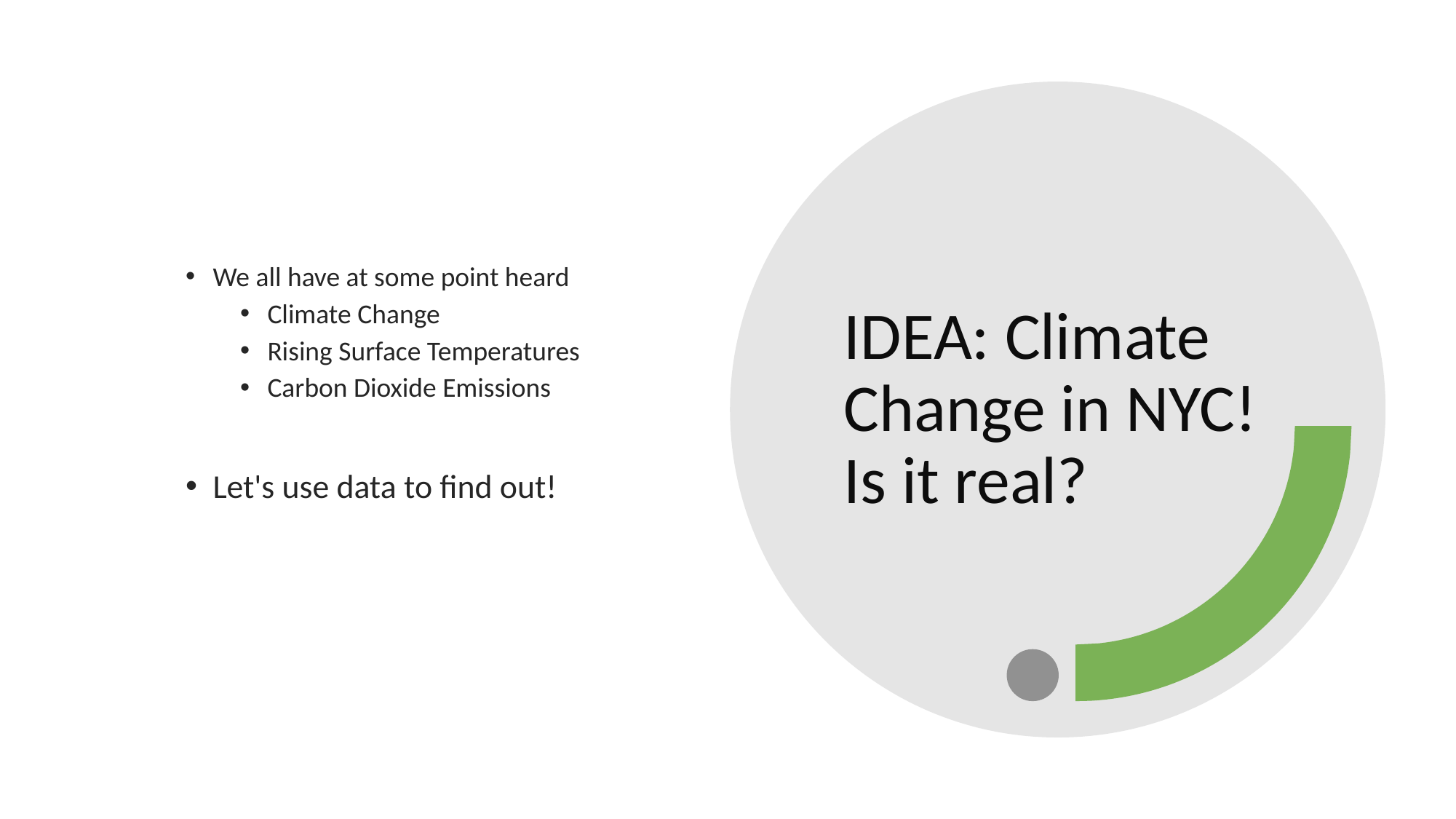

We all have at some point heard
Climate Change
Rising Surface Temperatures
Carbon Dioxide Emissions

Let's use data to find out!

# IDEA: Climate Change in NYC! Is it real?